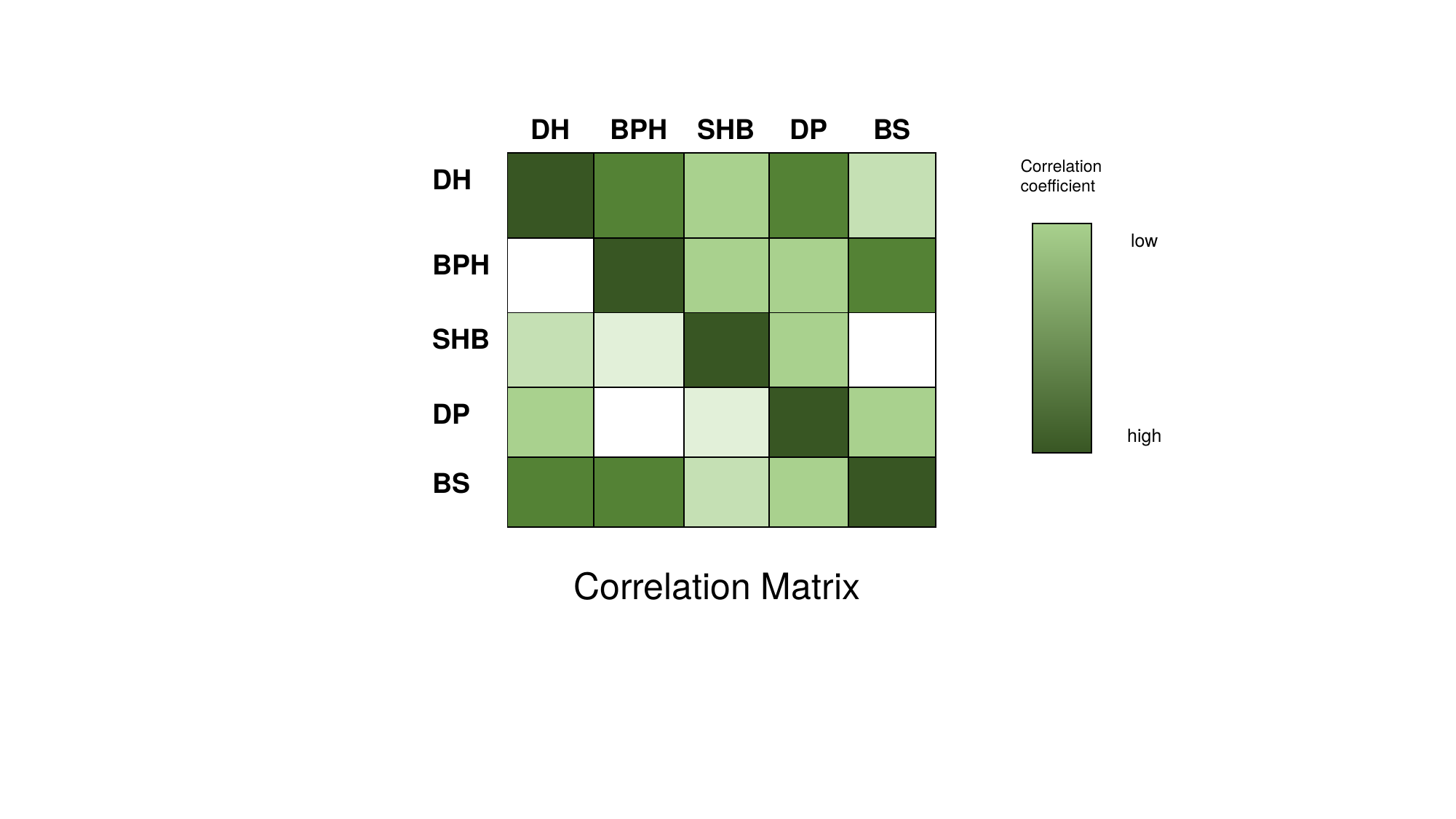

|  | DH | BPH | SHB | DP | BS |
| --- | --- | --- | --- | --- | --- |
| DH |  |  |  |  |  |
| BPH |  |  |  |  |  |
| SHB |  |  |  |  |  |
| DP |  |  |  |  |  |
| BS |  |  |  |  |  |
Correlation coefficient

low
high
Correlation Matrix